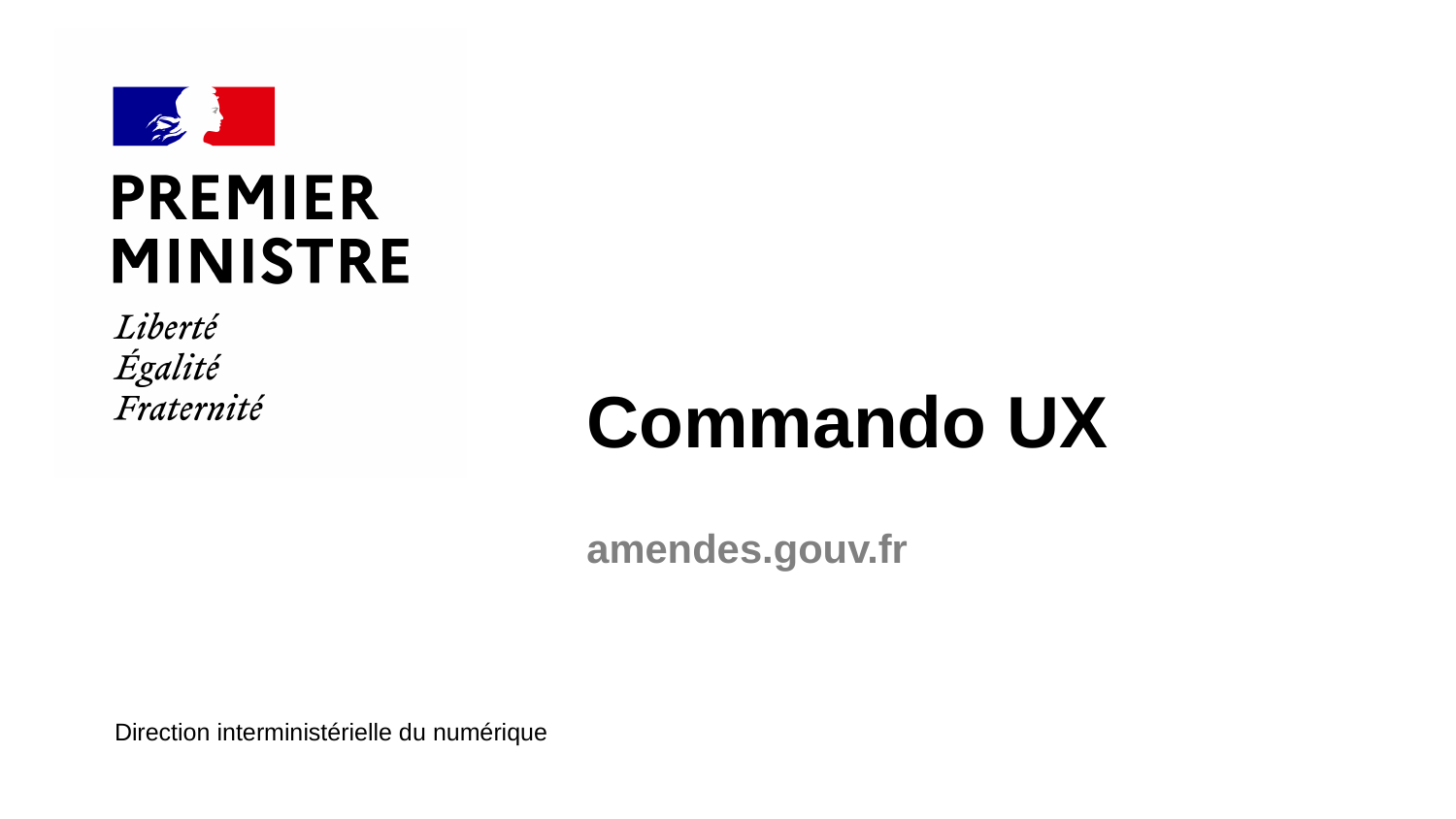

#
Commando UX
amendes.gouv.fr
Direction interministérielle du numérique
24/11/2020
1